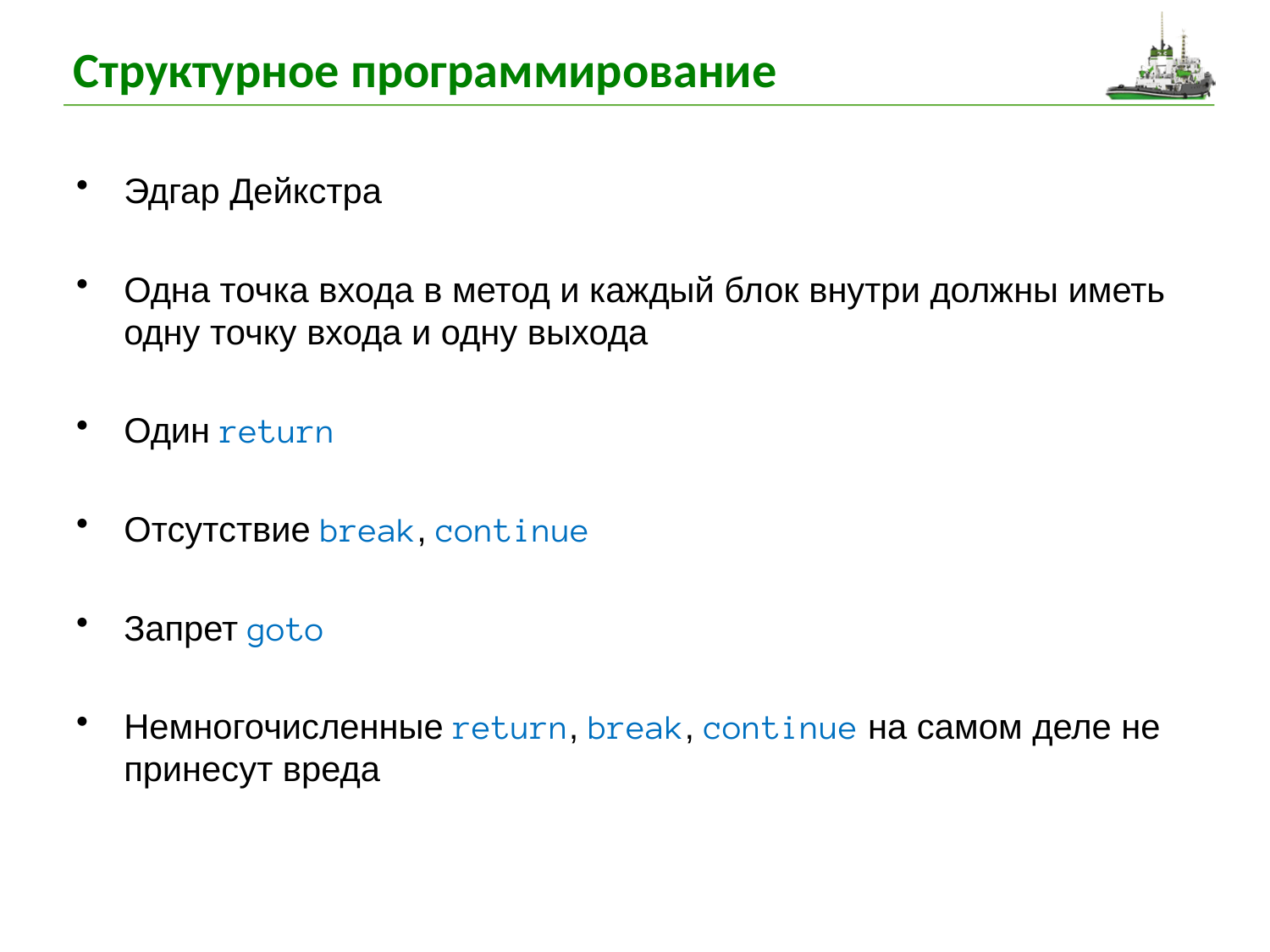

# Структурное программирование
Эдгар Дейкстра

Одна точка входа в метод и каждый блок внутри должны иметь одну точку входа и одну выхода

Один return

Отсутствие break, continue

Запрет goto

Немногочисленные return, break, continue на самом деле не принесут вреда